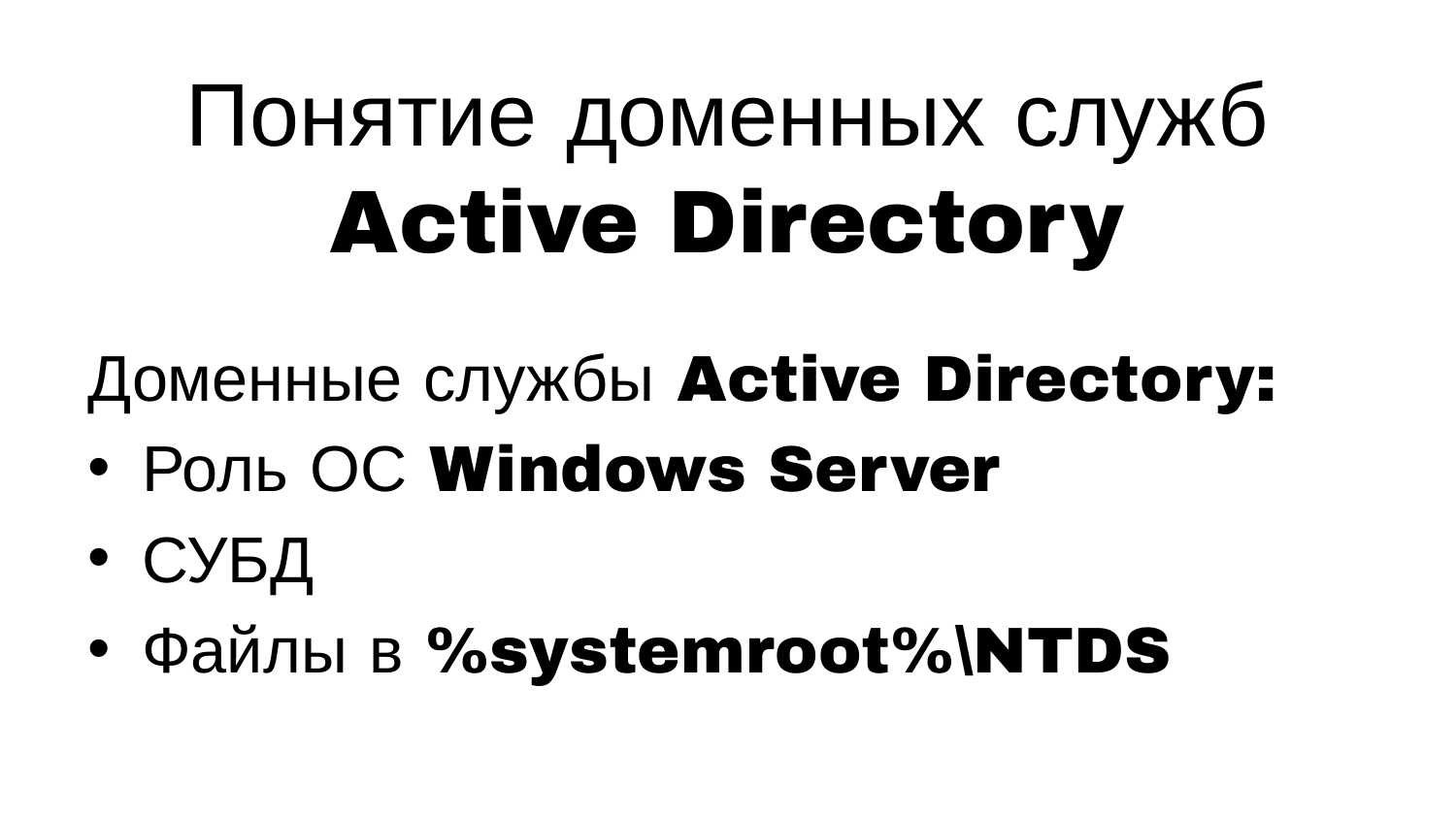

# Понятие доменных служб Active Directory
Доменные службы Active Directory:
Роль ОС Windows Server
СУБД
Файлы в %systemroot%\NTDS